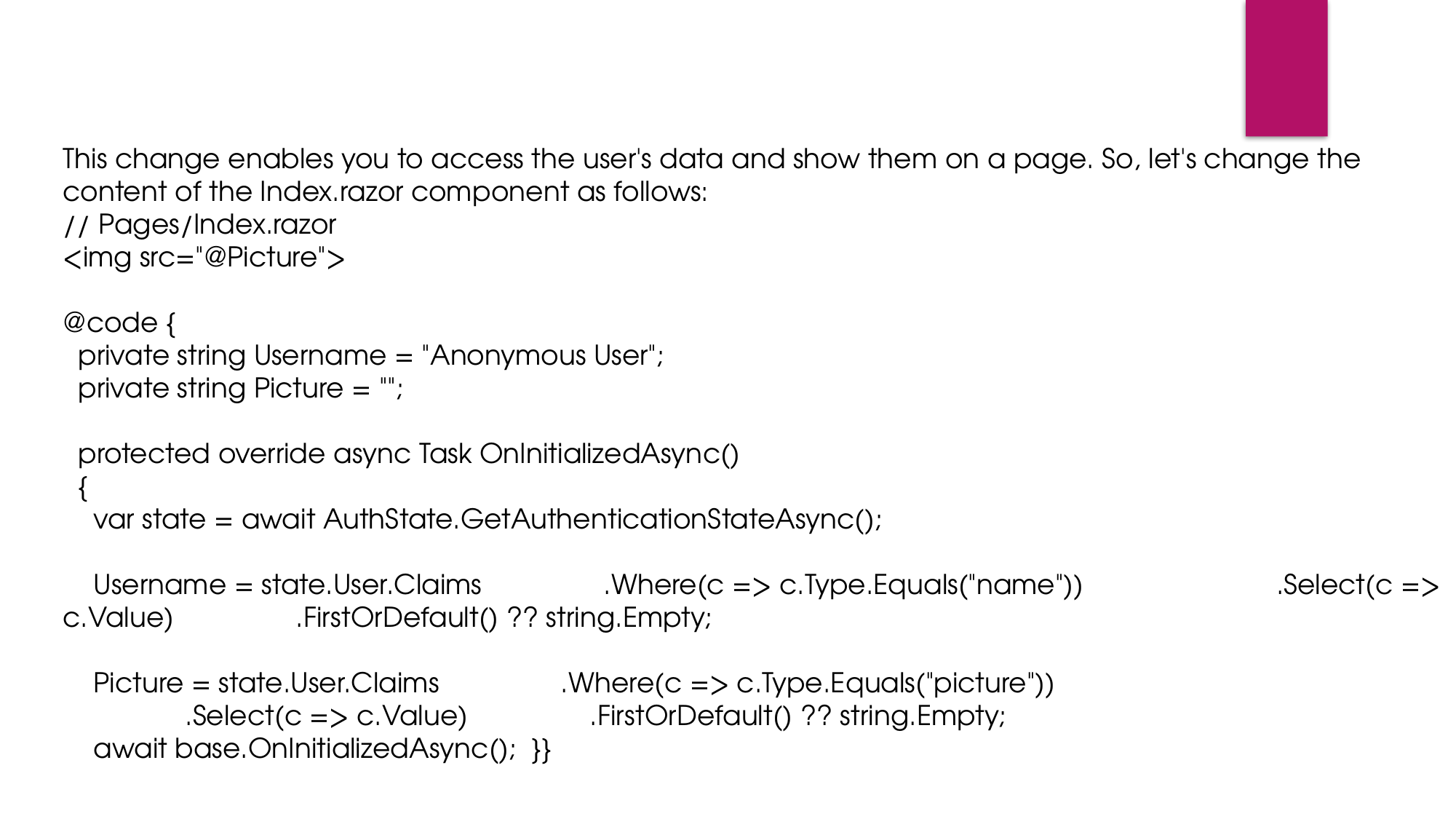

This change enables you to access the user's data and show them on a page. So, let's change the content of the Index.razor component as follows:
// Pages/Index.razor
<img src="@Picture">

@code {
  private string Username = "Anonymous User";
  private string Picture = "";

  protected override async Task OnInitializedAsync()
  {
    var state = await AuthState.GetAuthenticationStateAsync();

    Username = state.User.Claims                .Where(c => c.Type.Equals("name"))	                .Select(c => c.Value)                .FirstOrDefault() ?? string.Empty;

    Picture = state.User.Claims                .Where(c => c.Type.Equals("picture"))
                .Select(c => c.Value)                .FirstOrDefault() ?? string.Empty;
    await base.OnInitializedAsync();  }}